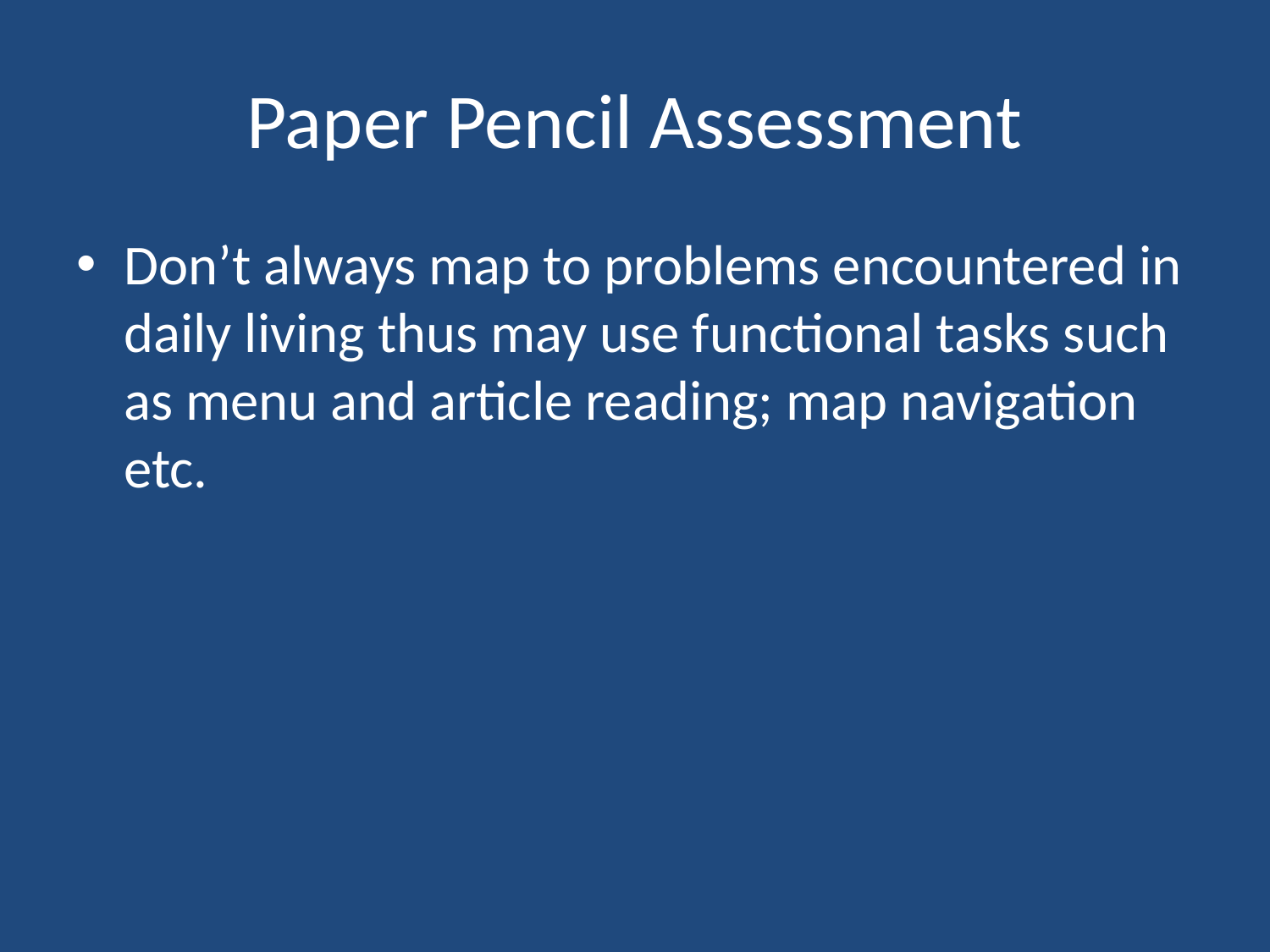

# Paper Pencil Assessment
Don’t always map to problems encountered in daily living thus may use functional tasks such as menu and article reading; map navigation etc.